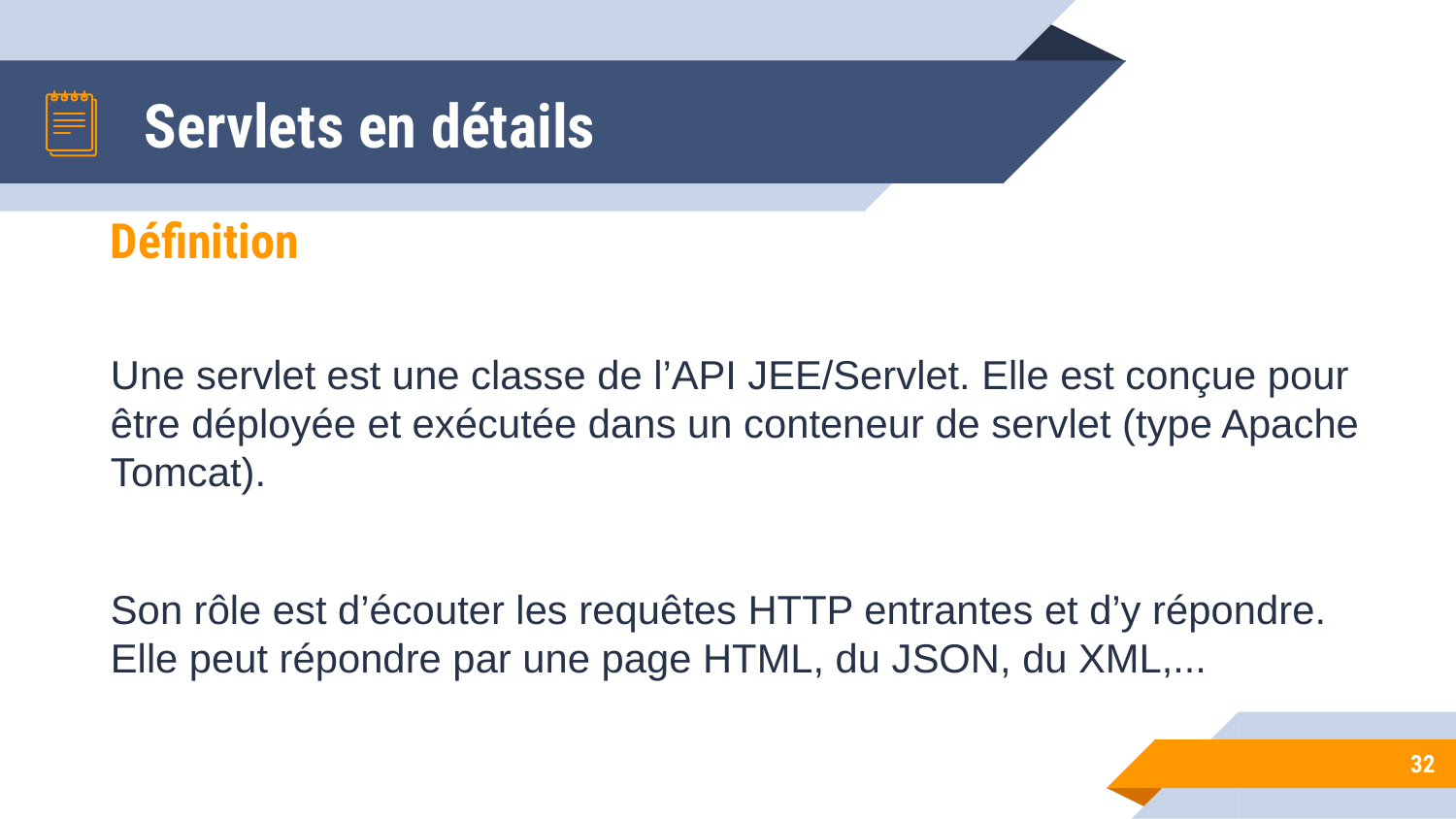

# Servlets en détails

Définition

Une servlet est une classe de l’API JEE/Servlet. Elle est conçue pour être déployée et exécutée dans un conteneur de servlet (type Apache Tomcat).

Son rôle est d’écouter les requêtes HTTP entrantes et d’y répondre. Elle peut répondre par une page HTML, du JSON, du XML,...
32